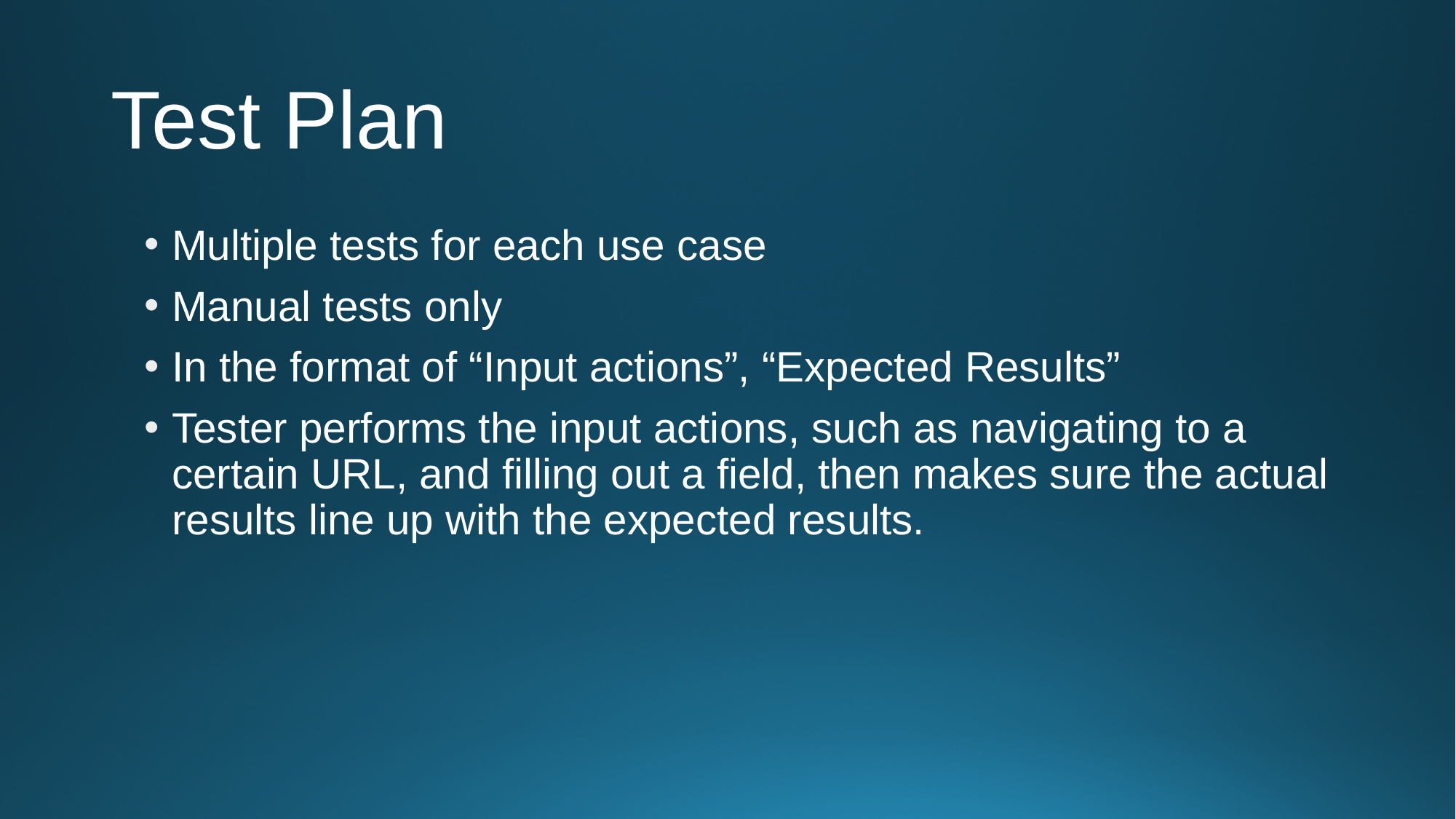

# Test Plan
Multiple tests for each use case
Manual tests only
In the format of “Input actions”, “Expected Results”
Tester performs the input actions, such as navigating to a certain URL, and filling out a field, then makes sure the actual results line up with the expected results.